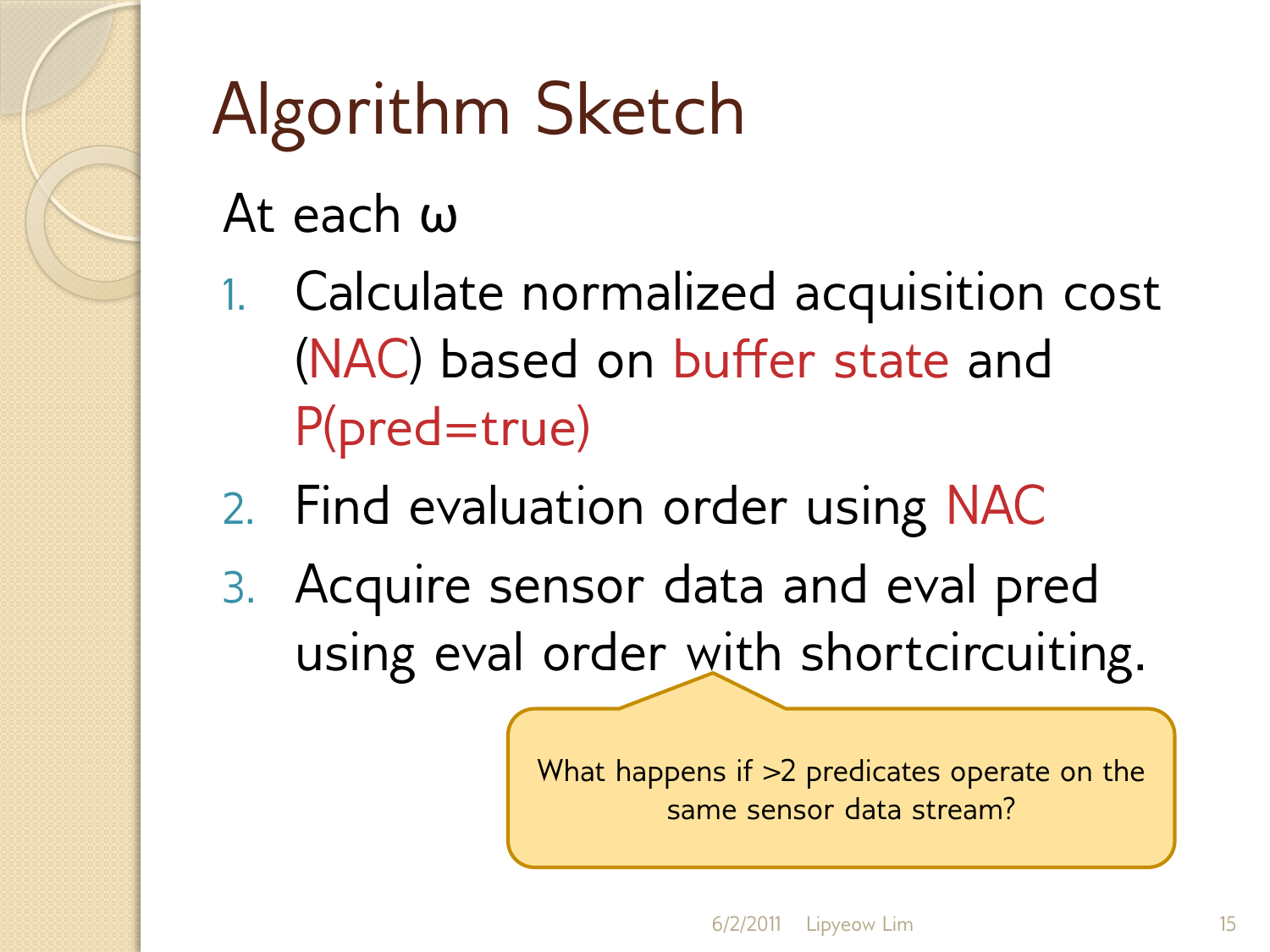

# Algorithm Sketch
At each ω
Calculate normalized acquisition cost (NAC) based on buffer state and P(pred=true)
Find evaluation order using NAC
Acquire sensor data and eval pred using eval order with shortcircuiting.

What happens if >2 predicates operate on the same sensor data stream?
6/2/2011
Lipyeow Lim
15